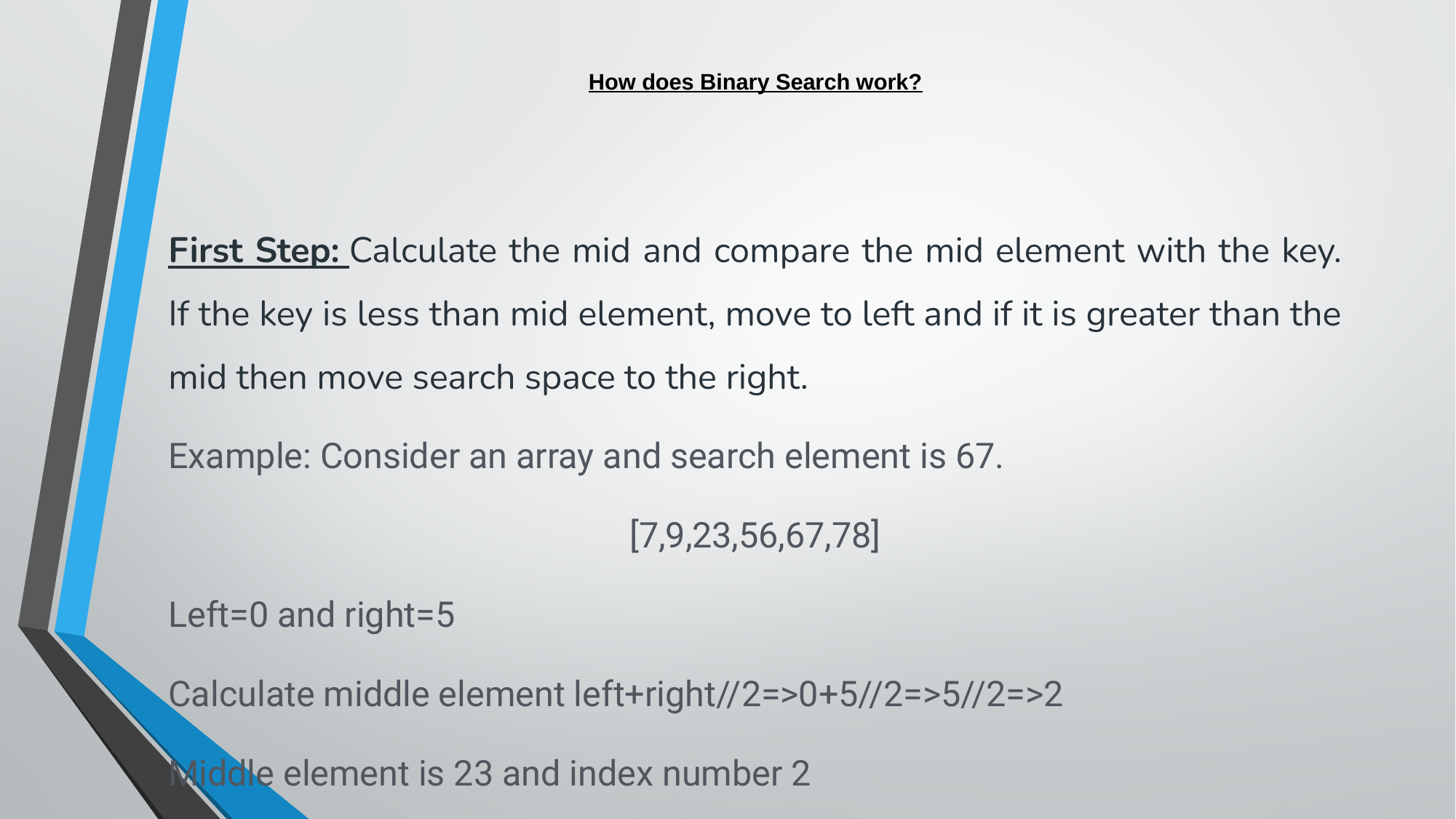

# How does Binary Search work?

First Step: Calculate the mid and compare the mid element with the key. If the key is less than mid element, move to left and if it is greater than the mid then move search space to the right.
Example: Consider an array and search element is 67.
[7,9,23,56,67,78]
Left=0 and right=5
Calculate middle element left+right//2=>0+5//2=>5//2=>2
Middle element is 23 and index number 2